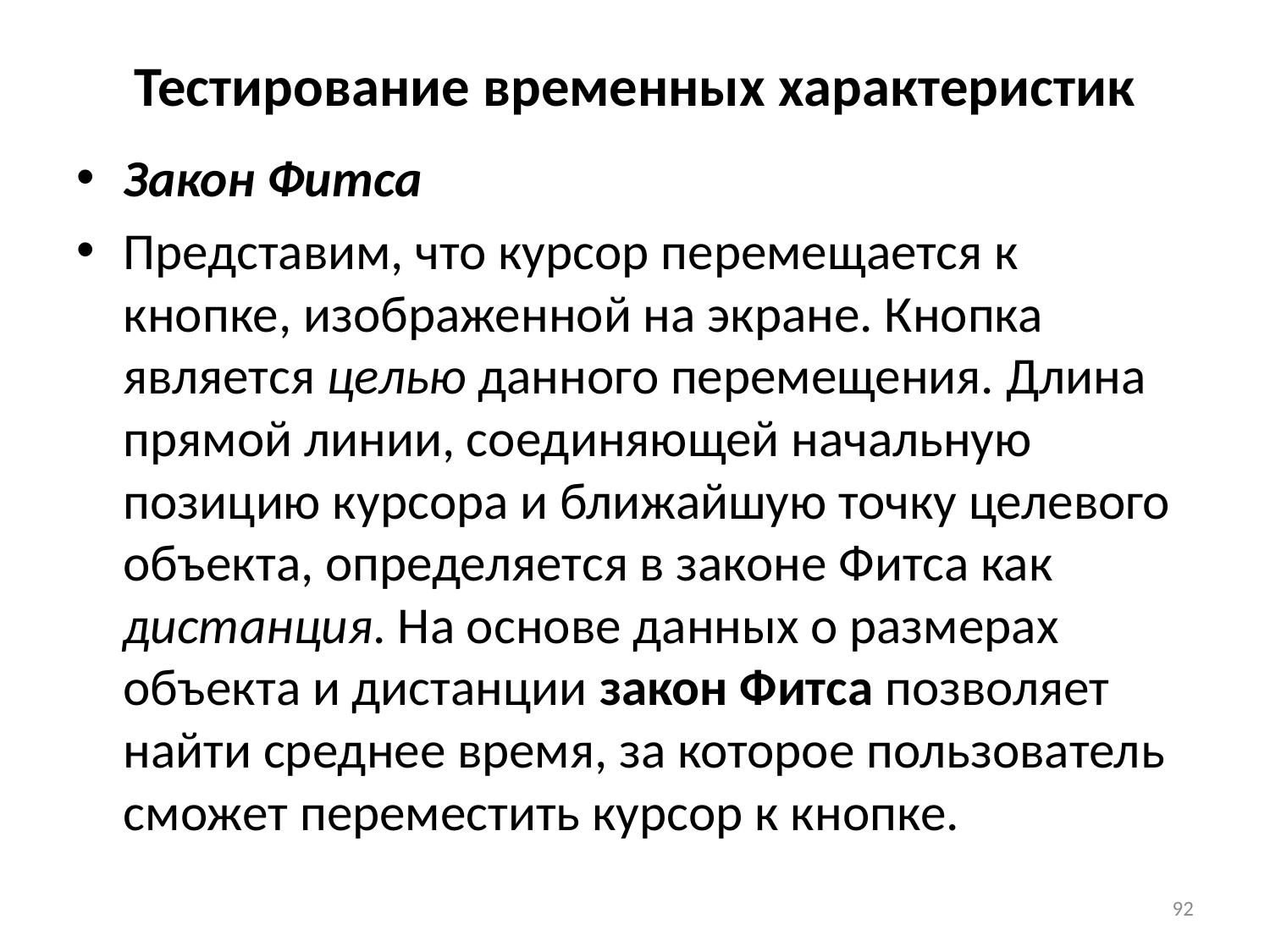

# Тестирование временных характеристик
Закон Фитса
Представим, что курсор перемещается к кнопке, изображенной на экране. Кнопка является целью данного перемещения. Длина прямой линии, соединяющей начальную позицию курсора и ближайшую точку целевого объекта, определяется в законе Фитса как дистанция. На основе данных о размерах объекта и дистанции закон Фитса позволяет найти среднее время, за которое пользователь сможет переместить курсор к кнопке.
92